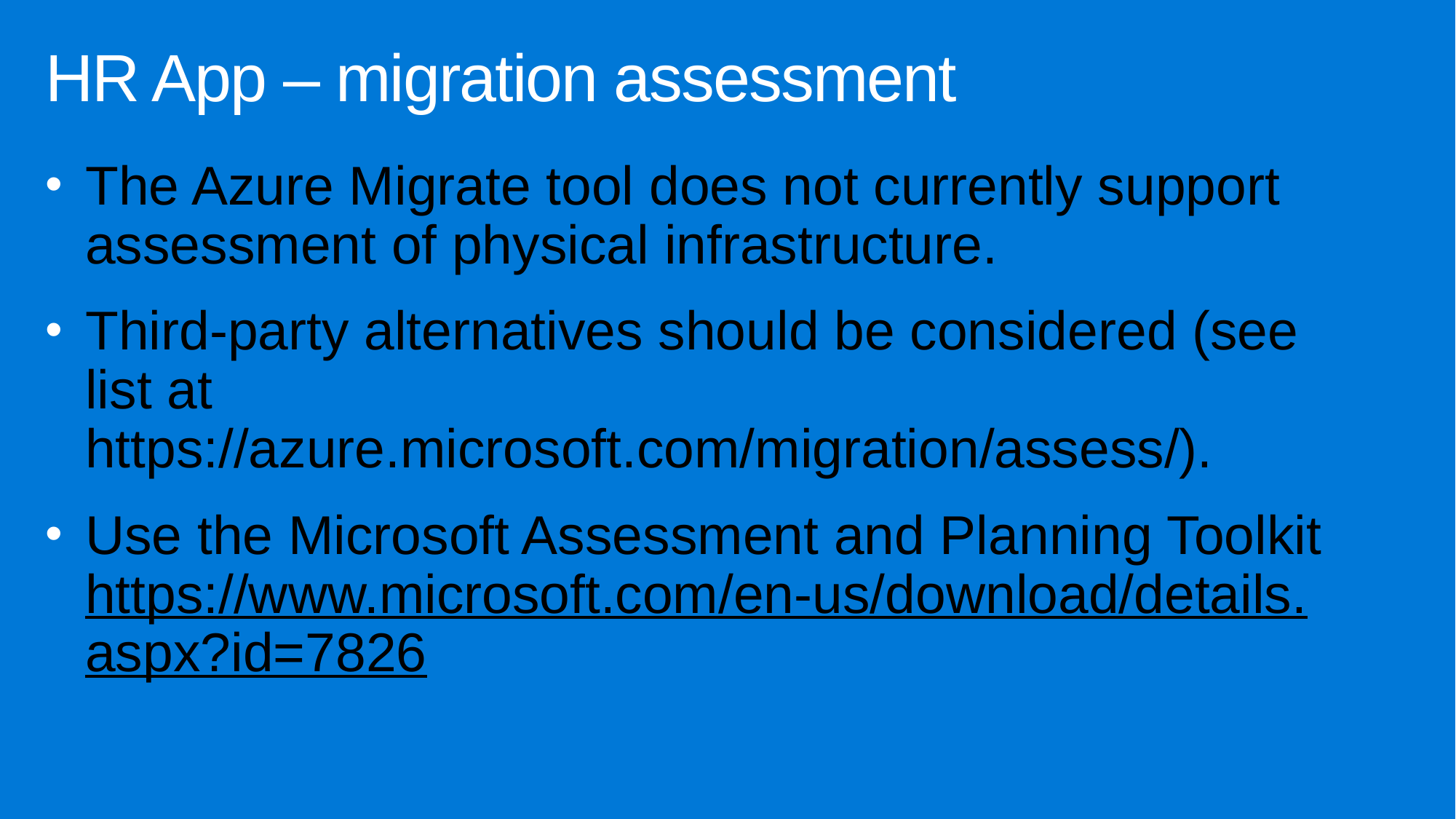

# HR App – migration assessment
The Azure Migrate tool does not currently support assessment of physical infrastructure.
Third-party alternatives should be considered (see list at https://azure.microsoft.com/migration/assess/).
Use the Microsoft Assessment and Planning Toolkit https://www.microsoft.com/en-us/download/details.aspx?id=7826